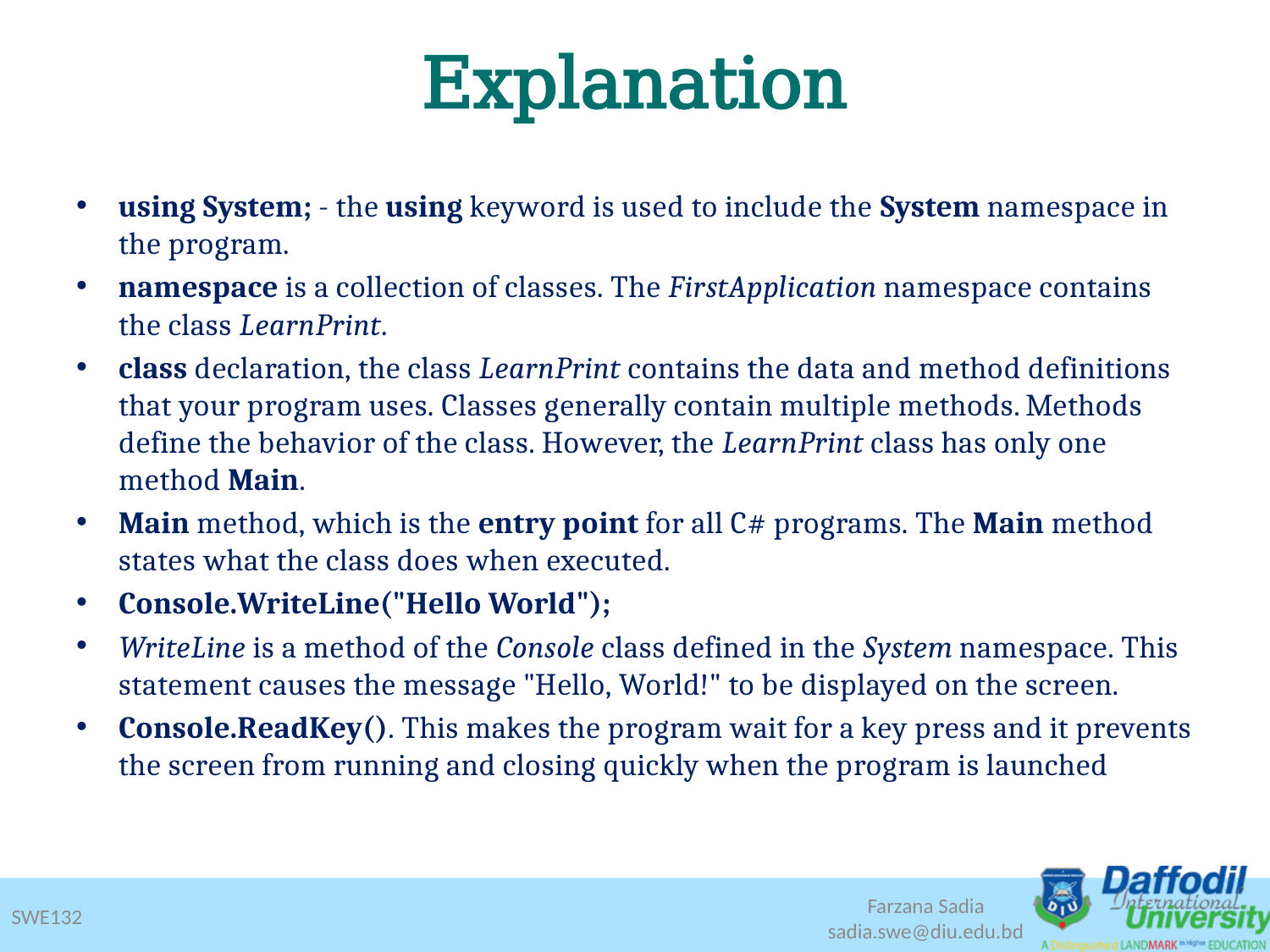

# Explanation
using System; - the using keyword is used to include the System namespace in the program.
namespace is a collection of classes. The FirstApplication namespace contains the class LearnPrint.
class declaration, the class LearnPrint contains the data and method definitions that your program uses. Classes generally contain multiple methods. Methods define the behavior of the class. However, the LearnPrint class has only one method Main.
Main method, which is the entry point for all C# programs. The Main method states what the class does when executed.
Console.WriteLine("Hello World");
WriteLine is a method of the Console class defined in the System namespace. This statement causes the message "Hello, World!" to be displayed on the screen.
Console.ReadKey(). This makes the program wait for a key press and it prevents the screen from running and closing quickly when the program is launched